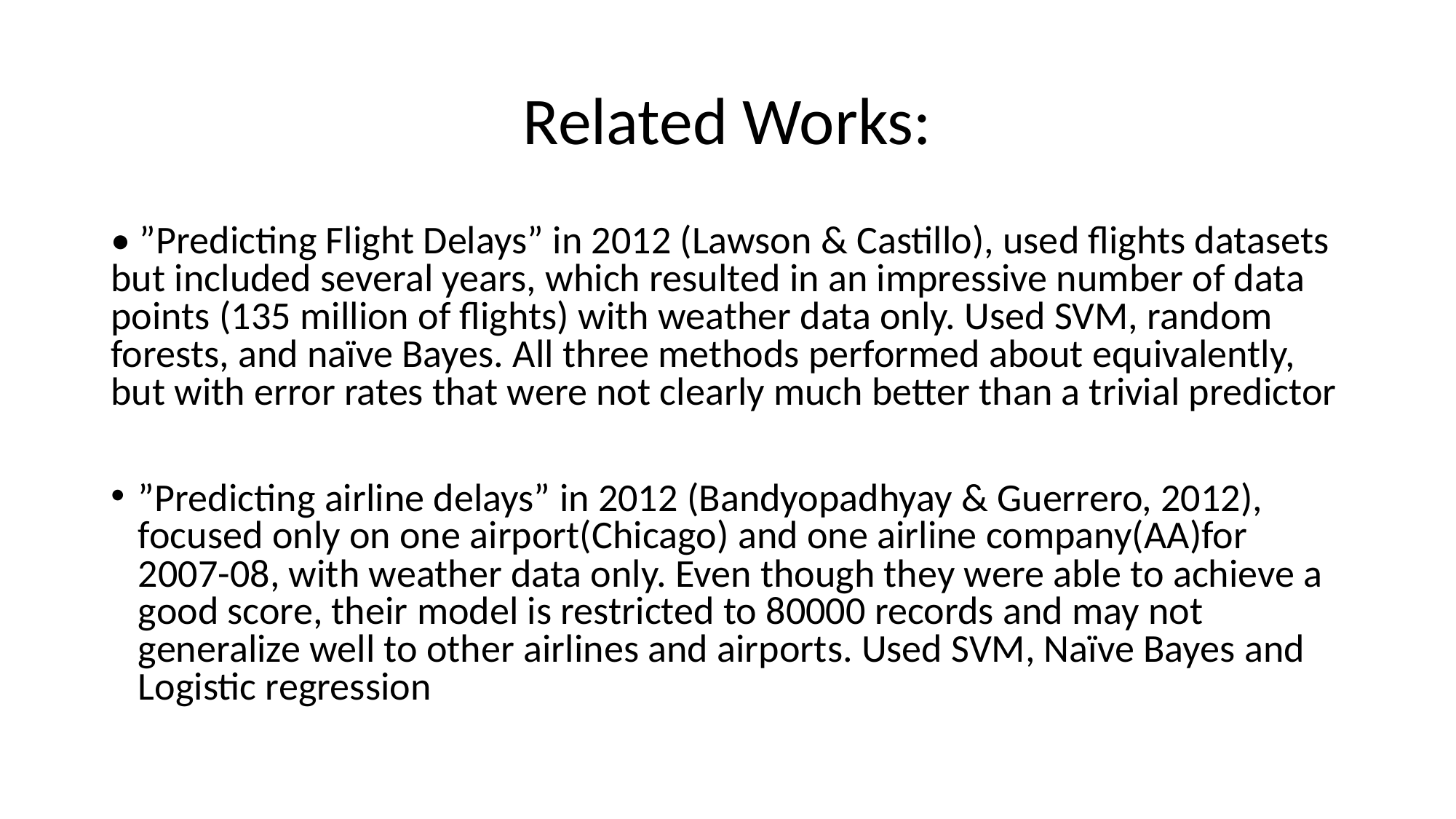

# Related Works:
• ”Predicting Flight Delays” in 2012 (Lawson & Castillo), used flights datasets but included several years, which resulted in an impressive number of data points (135 million of flights) with weather data only. Used SVM, random forests, and naïve Bayes. All three methods performed about equivalently, but with error rates that were not clearly much better than a trivial predictor

”Predicting airline delays” in 2012 (Bandyopadhyay & Guerrero, 2012), focused only on one airport(Chicago) and one airline company(AA)for 2007-08, with weather data only. Even though they were able to achieve a good score, their model is restricted to 80000 records and may not generalize well to other airlines and airports. Used SVM, Naïve Bayes and Logistic regression